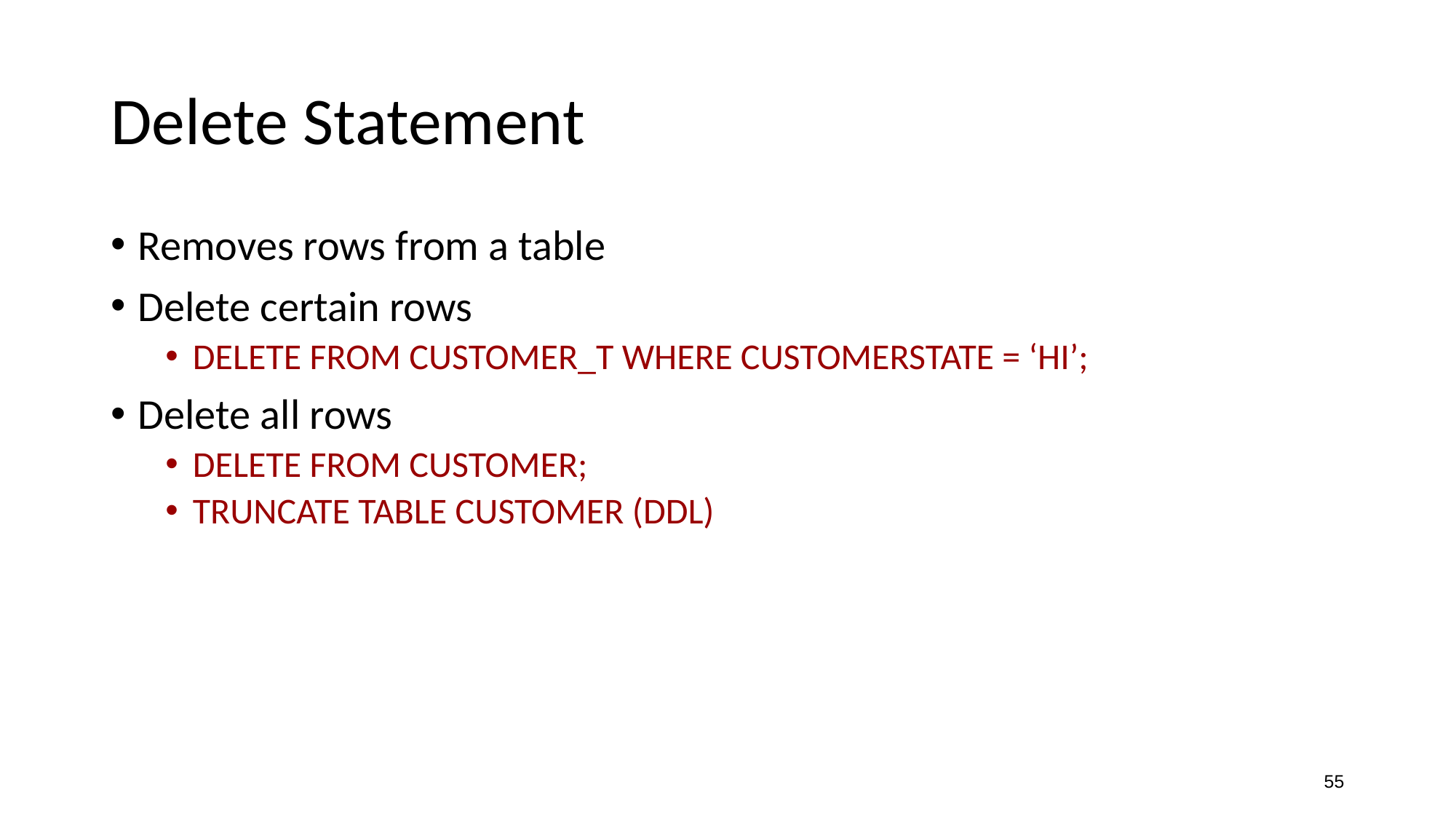

# Delete Statement
Removes rows from a table
Delete certain rows
DELETE FROM CUSTOMER_T WHERE CUSTOMERSTATE = ‘HI’;
Delete all rows
DELETE FROM CUSTOMER;
TRUNCATE TABLE CUSTOMER (DDL)
55